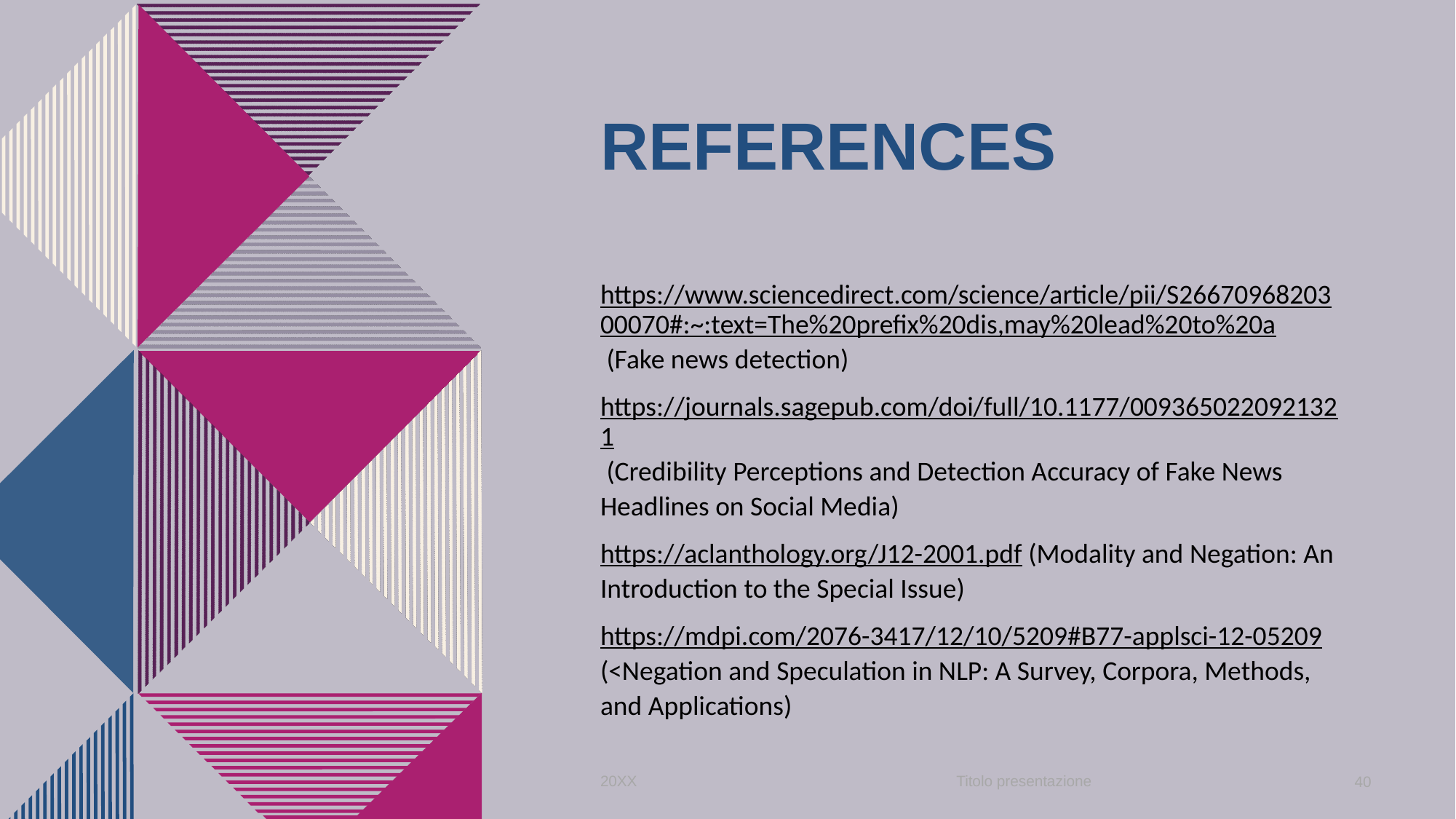

# References
https://www.sciencedirect.com/science/article/pii/S2667096820300070#:~:text=The%20prefix%20dis,may%20lead%20to%20a (Fake news detection)
https://journals.sagepub.com/doi/full/10.1177/0093650220921321 (Credibility Perceptions and Detection Accuracy of Fake News Headlines on Social Media)
https://aclanthology.org/J12-2001.pdf (Modality and Negation: An Introduction to the Special Issue)
https://mdpi.com/2076-3417/12/10/5209#B77-applsci-12-05209 (<Negation and Speculation in NLP: A Survey, Corpora, Methods, and Applications)

Titolo presentazione
20XX
40